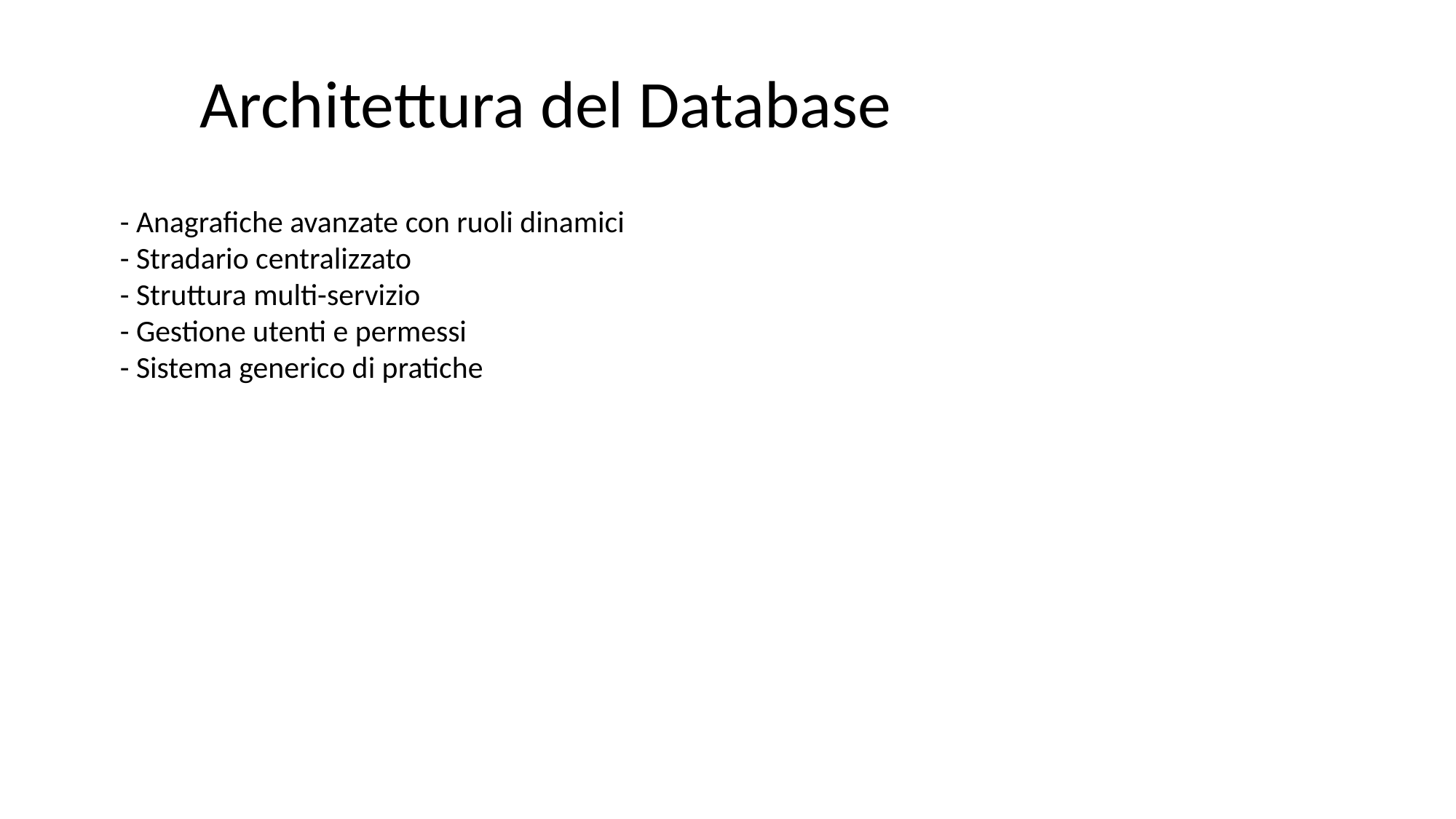

# Architettura del Database

- Anagrafiche avanzate con ruoli dinamici
- Stradario centralizzato
- Struttura multi-servizio
- Gestione utenti e permessi
- Sistema generico di pratiche